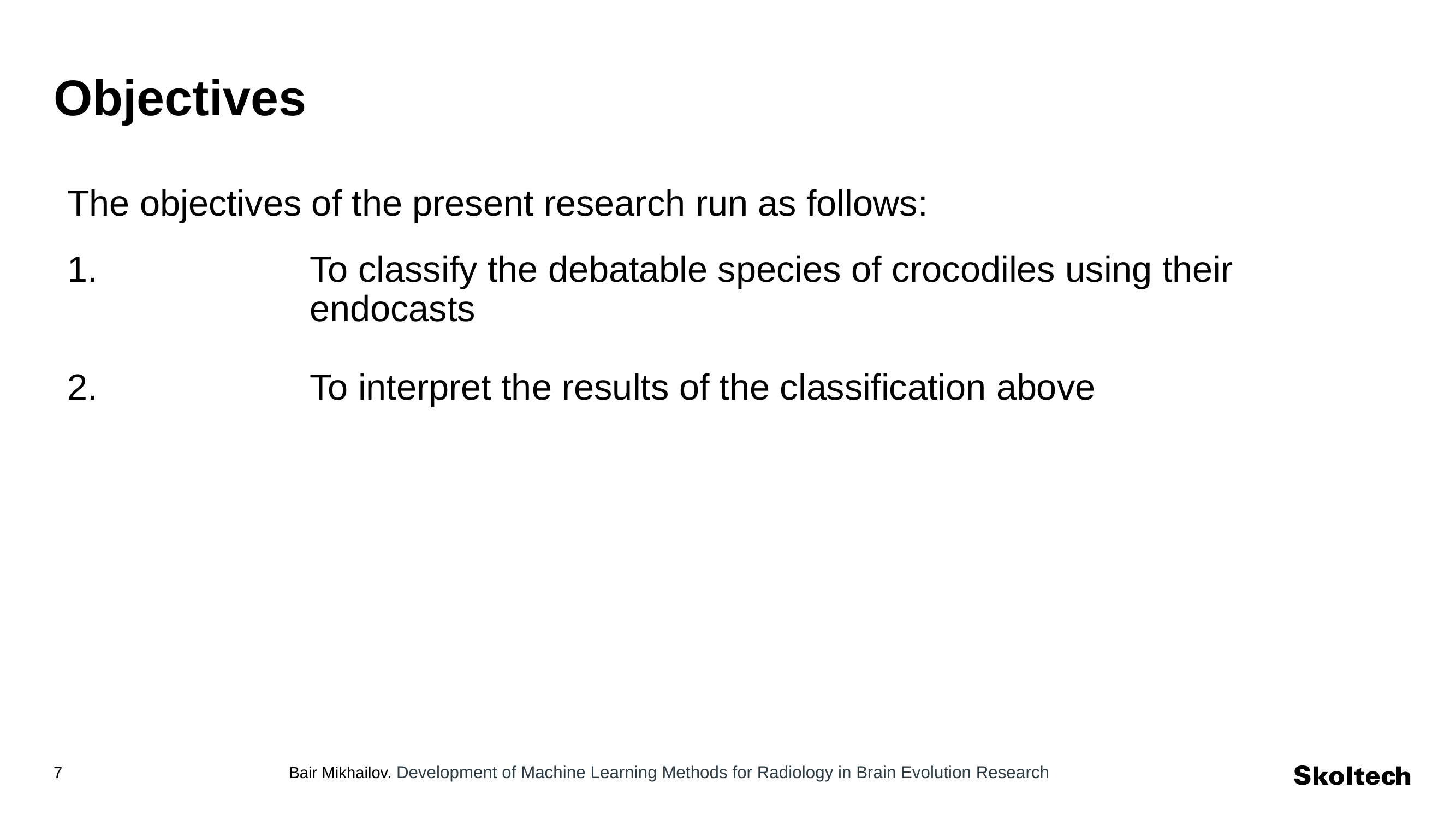

# Objectives
The objectives of the present research run as follows:

To classify the debatable species of crocodiles using their endocasts
To interpret the results of the classification above

Bair Mikhailov. Development of Machine Learning Methods for Radiology in Brain Evolution Research
7